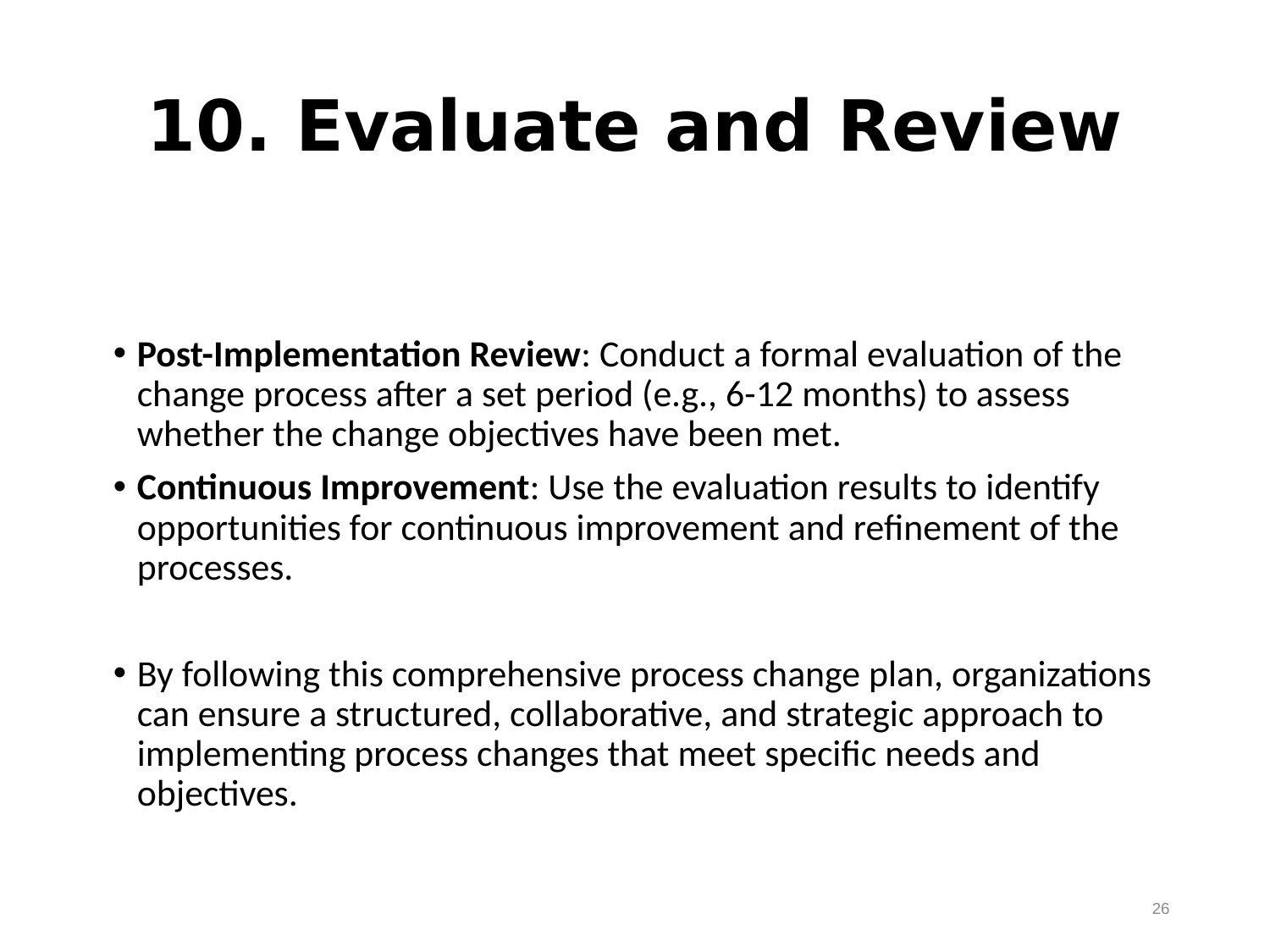

10. Evaluate and Review

Post-Implementation Review: Conduct a formal evaluation of the change process after a set period (e.g., 6-12 months) to assess whether the change objectives have been met.
Continuous Improvement: Use the evaluation results to identify opportunities for continuous improvement and refinement of the processes.

By following this comprehensive process change plan, organizations can ensure a structured, collaborative, and strategic approach to implementing process changes that meet specific needs and objectives.
26